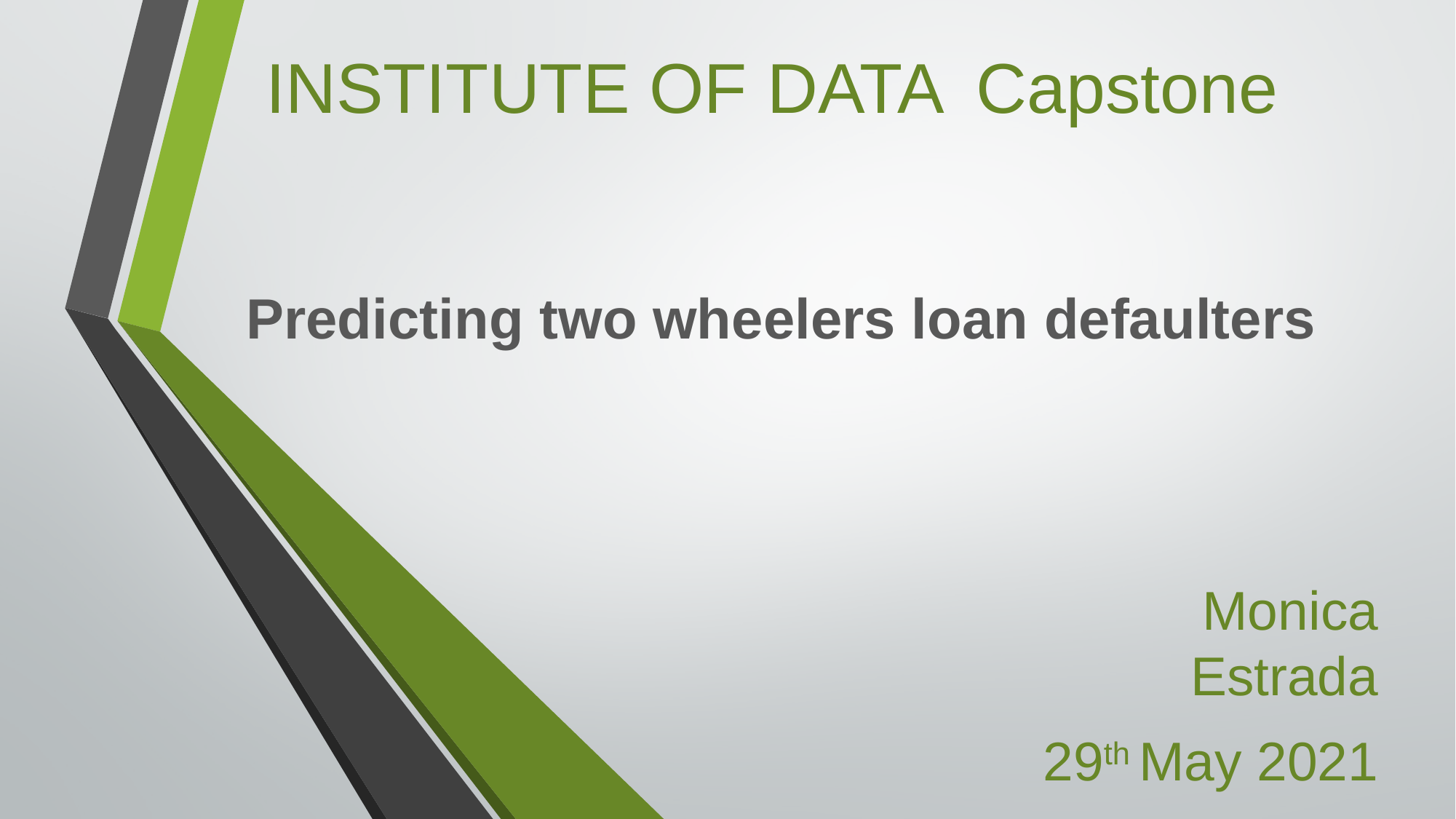

# INSTITUTE OF DATA 			Capstone
Predicting two wheelers loan defaulters

Monica Estrada
29th May 2021